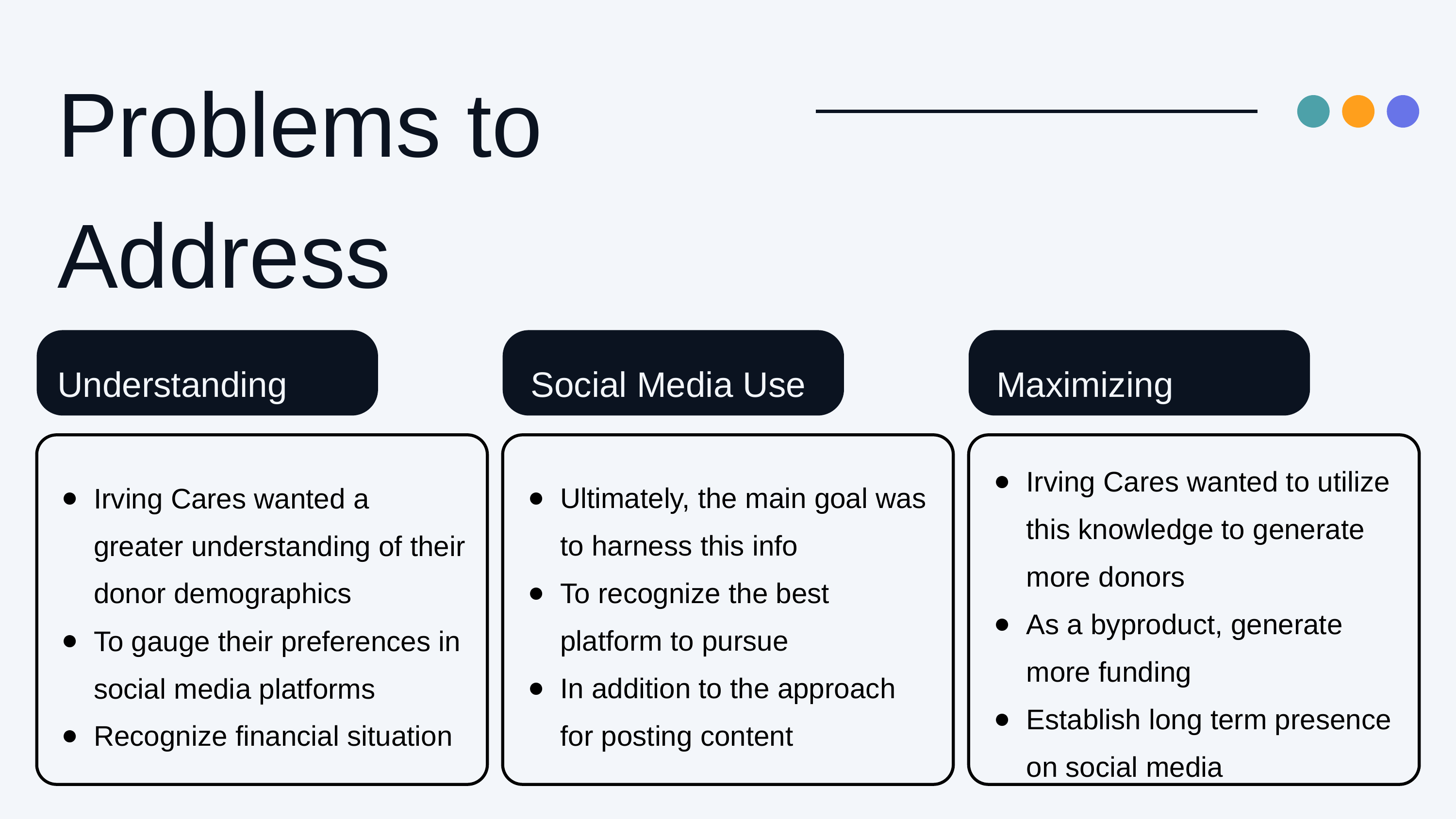

Problems to
Address

Understanding
Social Media Use
Maximizing

Irving Cares wanted to utilize this knowledge to generate more donors
As a byproduct, generate more funding
Establish long term presence on social media
Ultimately, the main goal was to harness this info
To recognize the best platform to pursue
In addition to the approach for posting content
Irving Cares wanted a greater understanding of their donor demographics
To gauge their preferences in social media platforms
Recognize financial situation